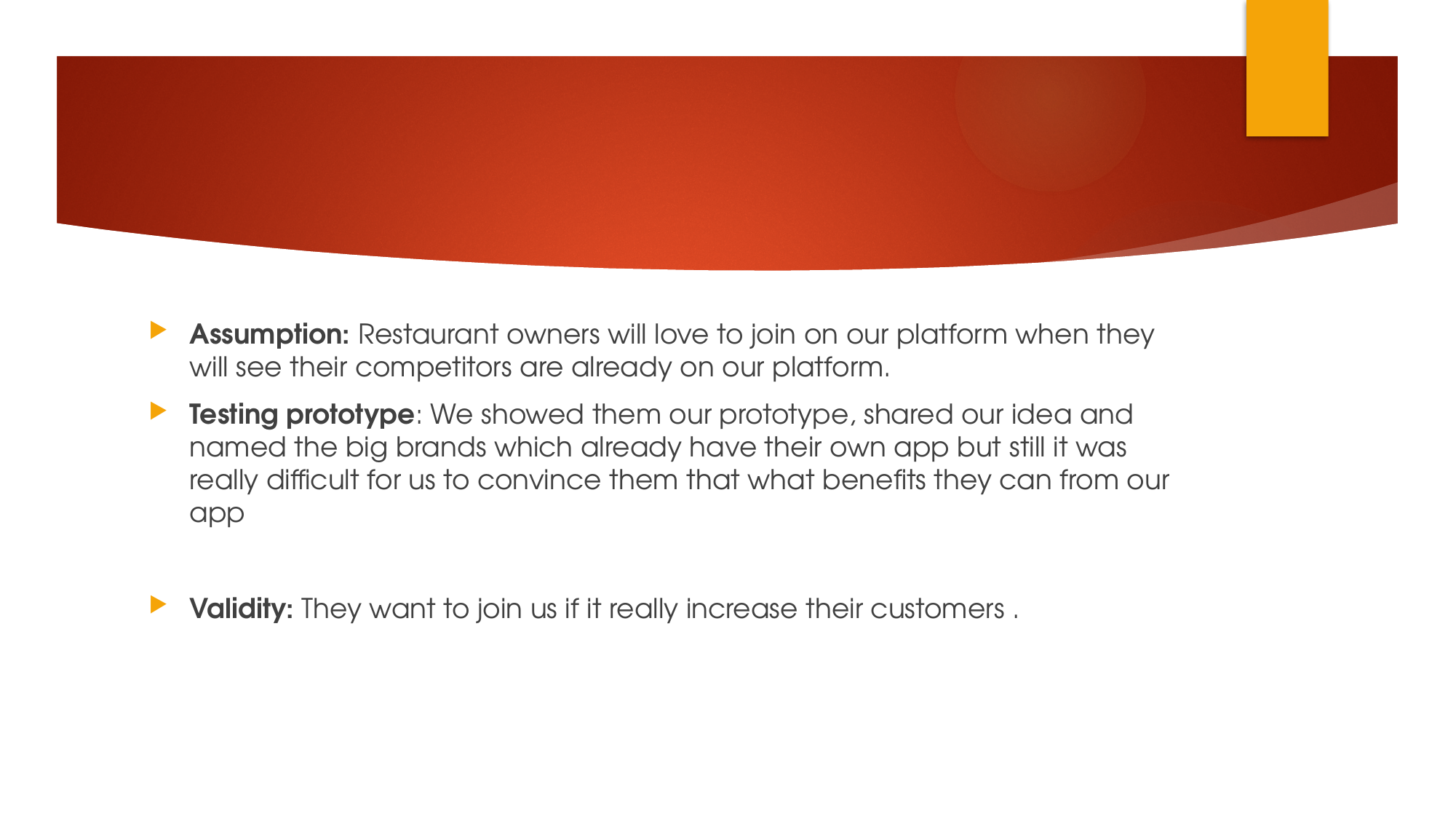

#
Assumption: Restaurant owners will love to join on our platform when they will see their competitors are already on our platform.
Testing prototype: We showed them our prototype, shared our idea and named the big brands which already have their own app but still it was really difficult for us to convince them that what benefits they can from our app

Validity: They want to join us if it really increase their customers .